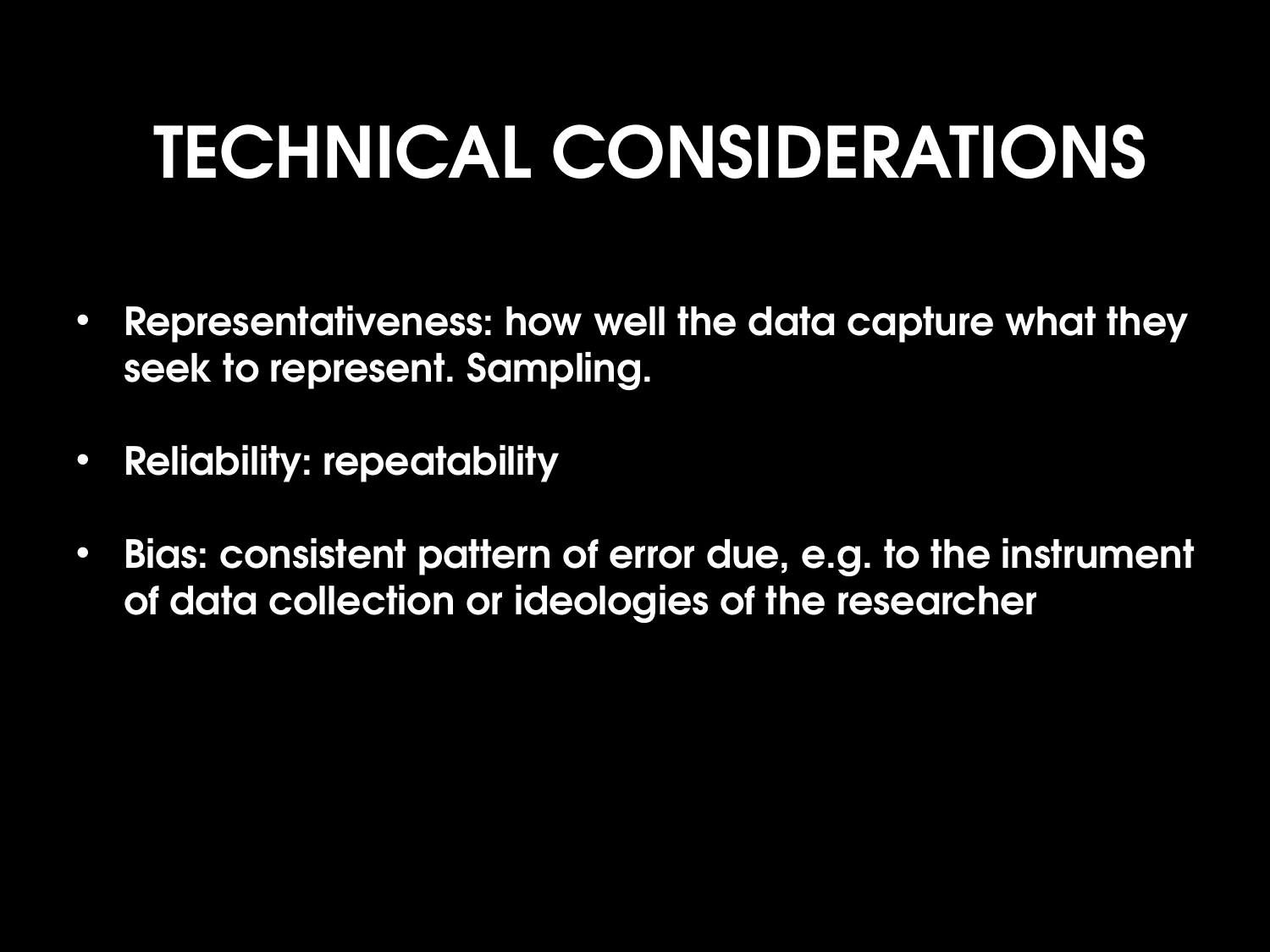

# Technical considerations
Representativeness: how well the data capture what they seek to represent. Sampling.

Reliability: repeatability

Bias: consistent pattern of error due, e.g. to the instrument of data collection or ideologies of the researcher